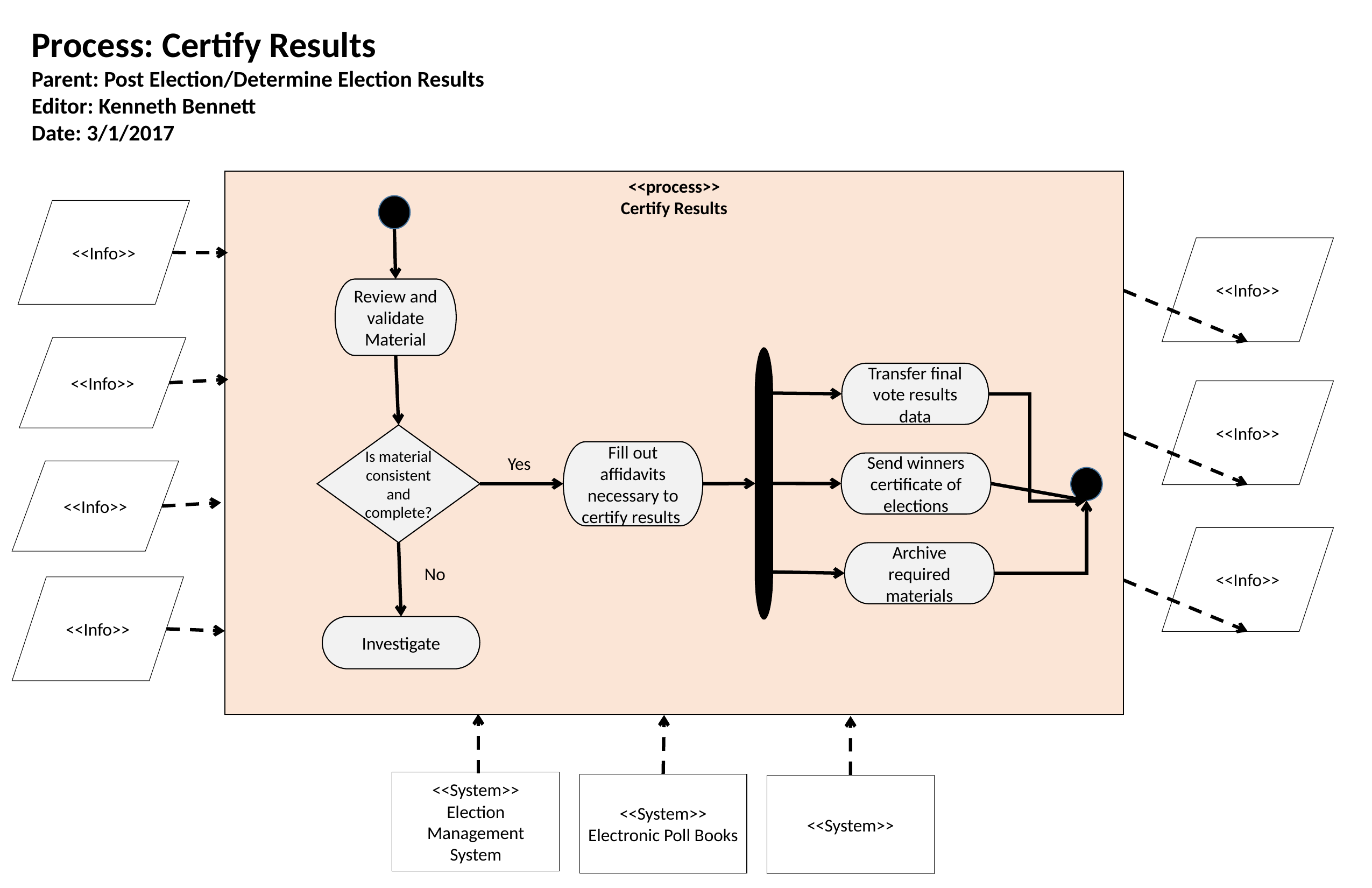

Process: Certify Results
Parent: Post Election/Determine Election Results
Editor: Kenneth Bennett
Date: 3/1/2017
<<process>>
Certify Results

<<Info>>
<<Info>>
Review and validate Material
<<Info>>
Transfer final vote results data
<<Info>>
Is material consistent and complete?
Fill out affidavits necessary to certify results
Yes
Send winners certificate of elections
<<Info>>

<<Info>>
Archive required materials
No
<<Info>>
Investigate
<<System>>
Election Management System
<<System>>
Electronic Poll Books
<<System>>